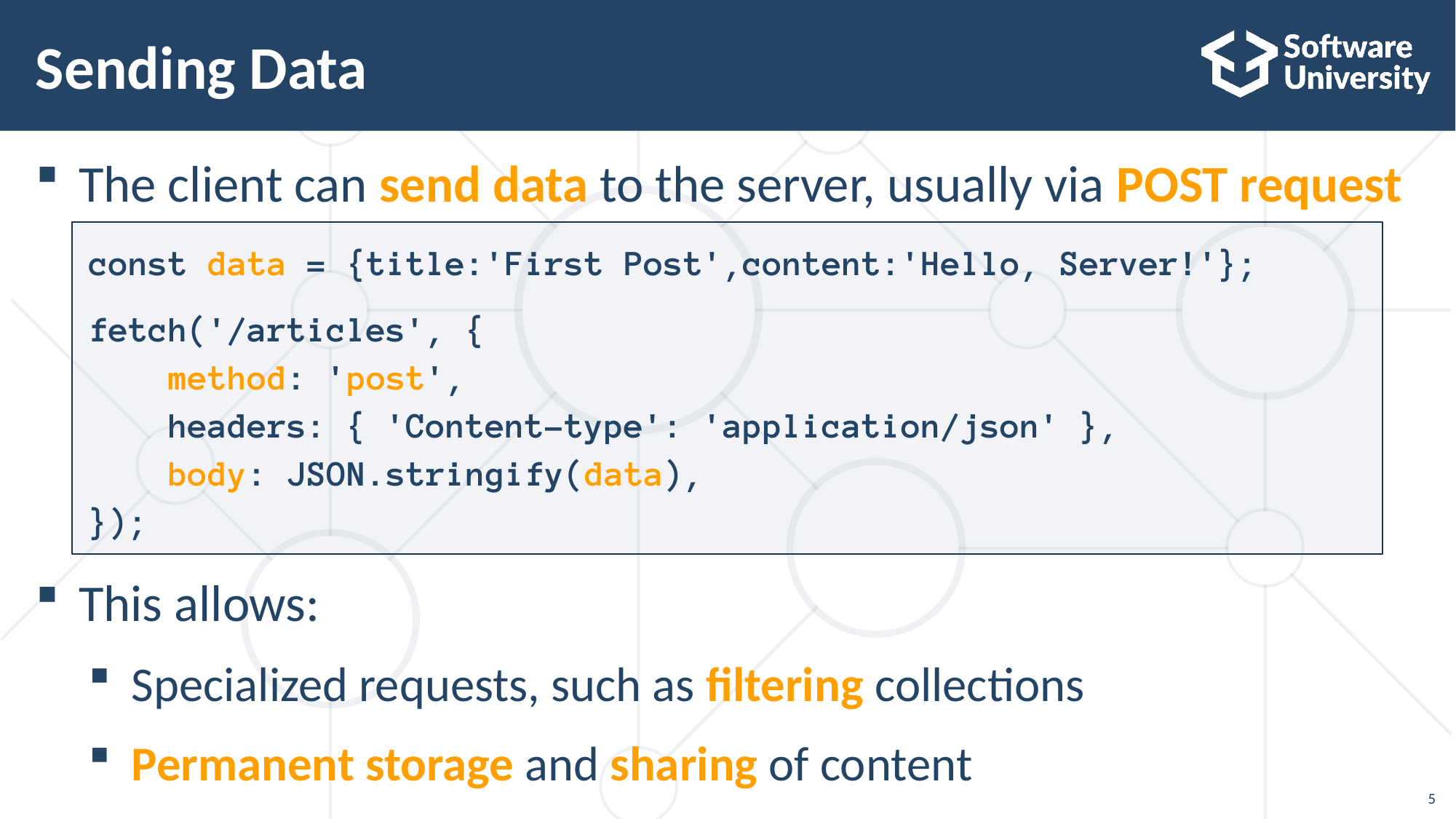

# Sending Data
The client can send data to the server, usually via POST request
This allows:
Specialized requests, such as filtering collections
Permanent storage and sharing of content
const data = {title:'First Post',content:'Hello, Server!'};
fetch('/articles', {
    method: 'post',
    headers: { 'Content-type': 'application/json' },
    body: JSON.stringify(data),
});
5